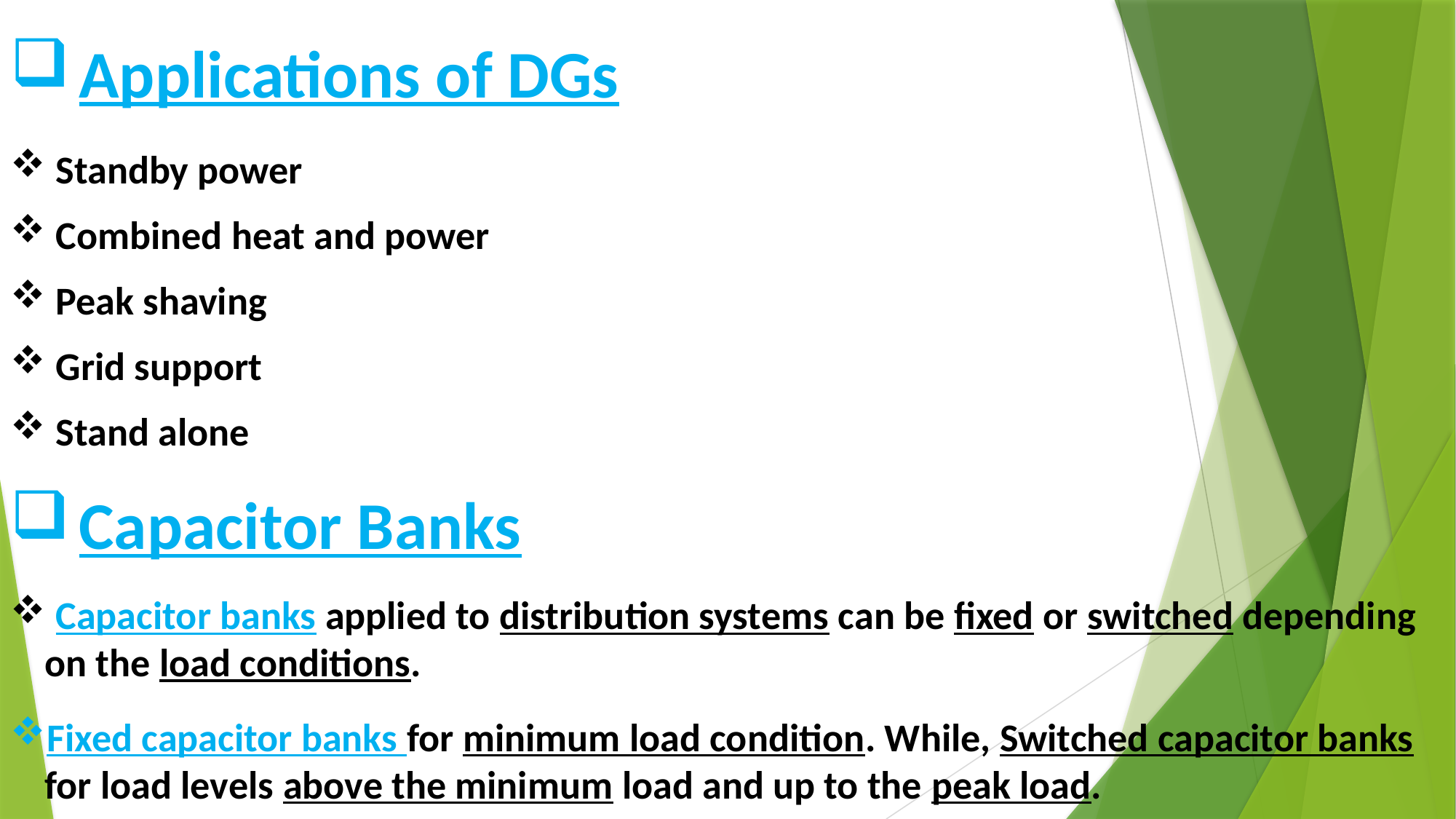

Applications of DGs
 Standby power
 Combined heat and power
 Peak shaving
 Grid support
 Stand alone
Capacitor Banks
 Capacitor banks applied to distribution systems can be fixed or switched depending on the load conditions.
Fixed capacitor banks for minimum load condition. While, Switched capacitor banks for load levels above the minimum load and up to the peak load.